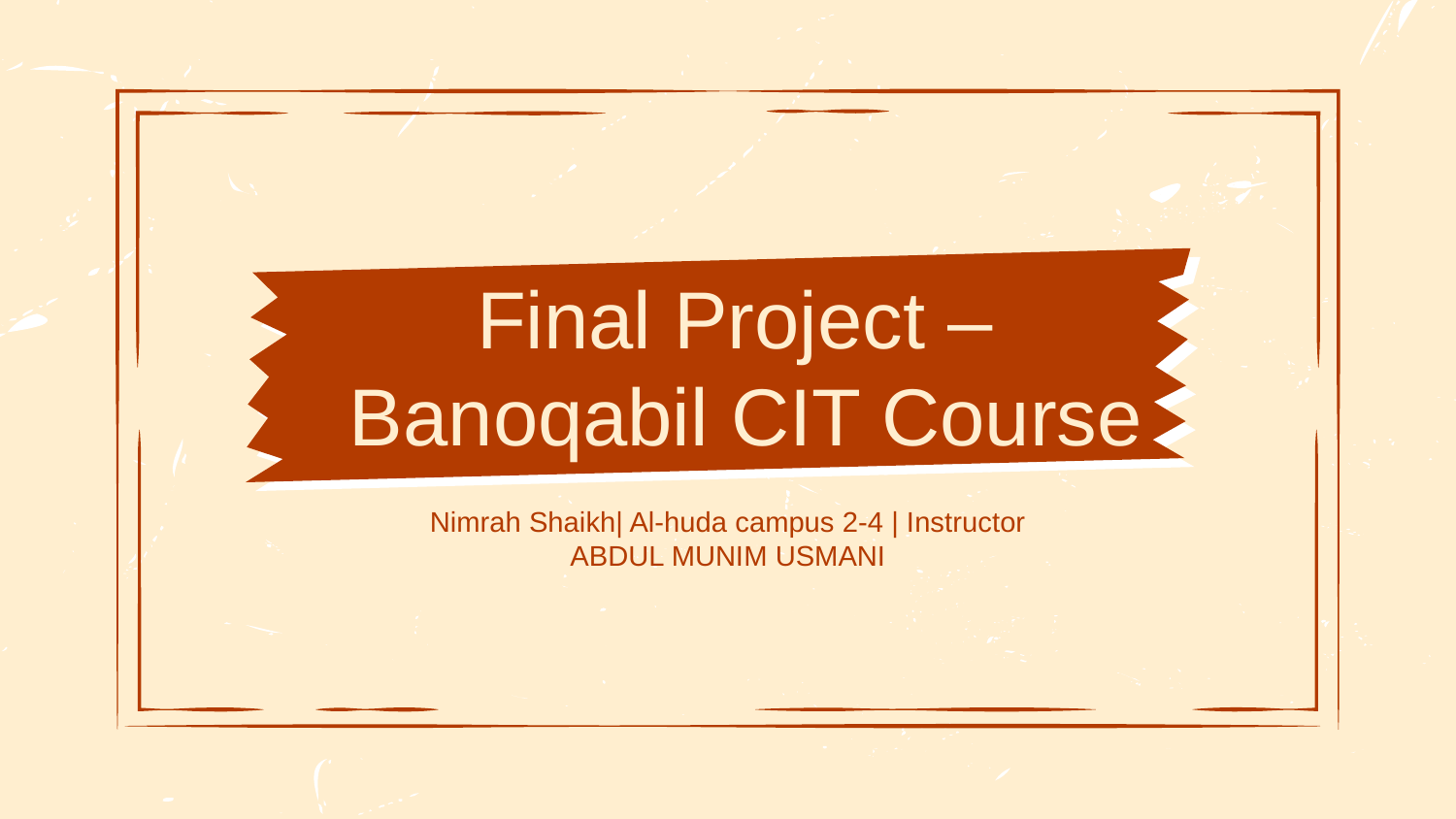

# Final Project – Banoqabil CIT Course
Nimrah Shaikh| Al-huda campus 2-4 | Instructor ABDUL MUNIM USMANI